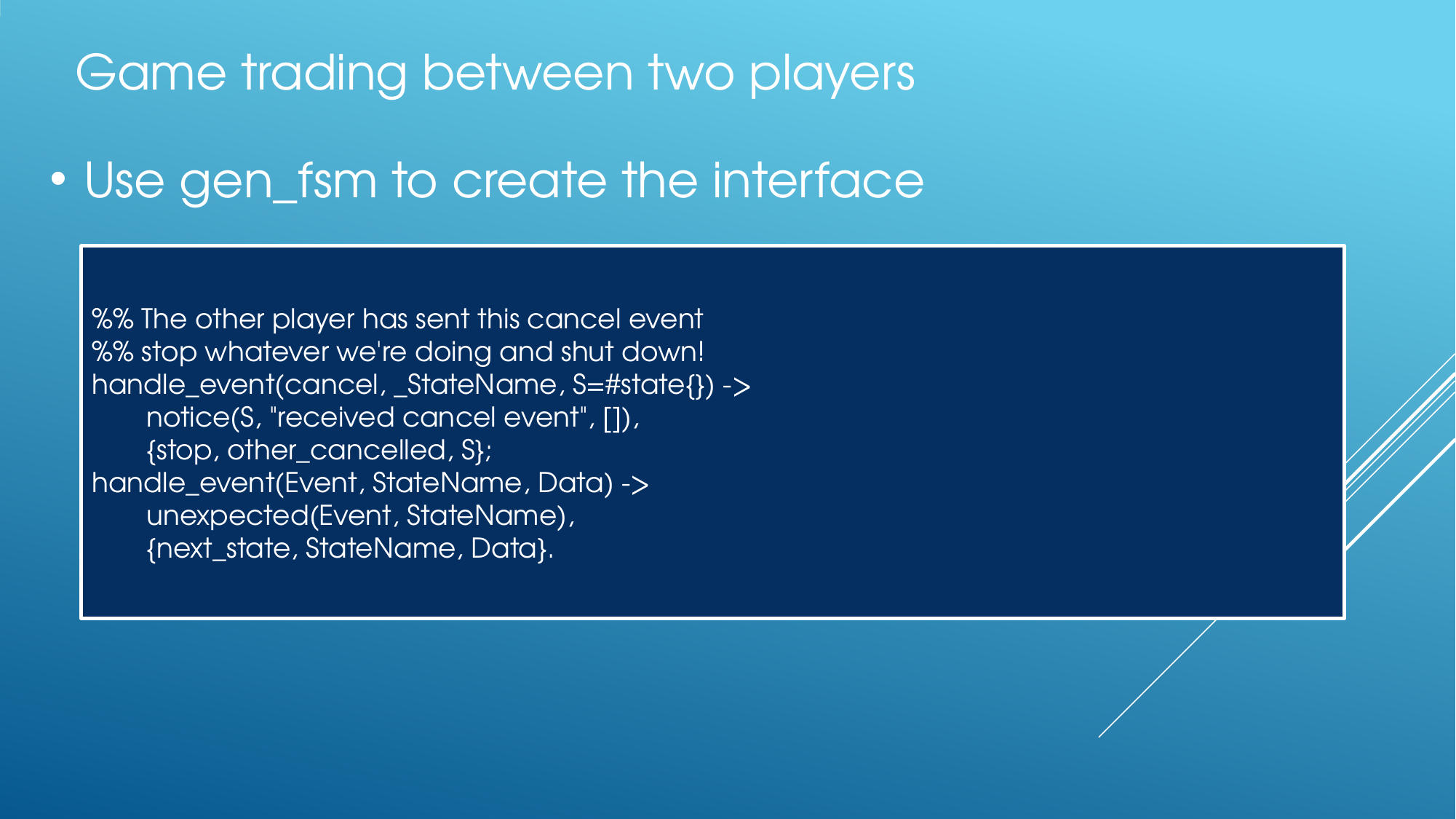

Game trading between two players
Use gen_fsm to create the interface

%% The other player has sent this cancel event
%% stop whatever we're doing and shut down!
handle_event(cancel, _StateName, S=#state{}) ->
notice(S, "received cancel event", []),
{stop, other_cancelled, S};
handle_event(Event, StateName, Data) ->
unexpected(Event, StateName),
{next_state, StateName, Data}.